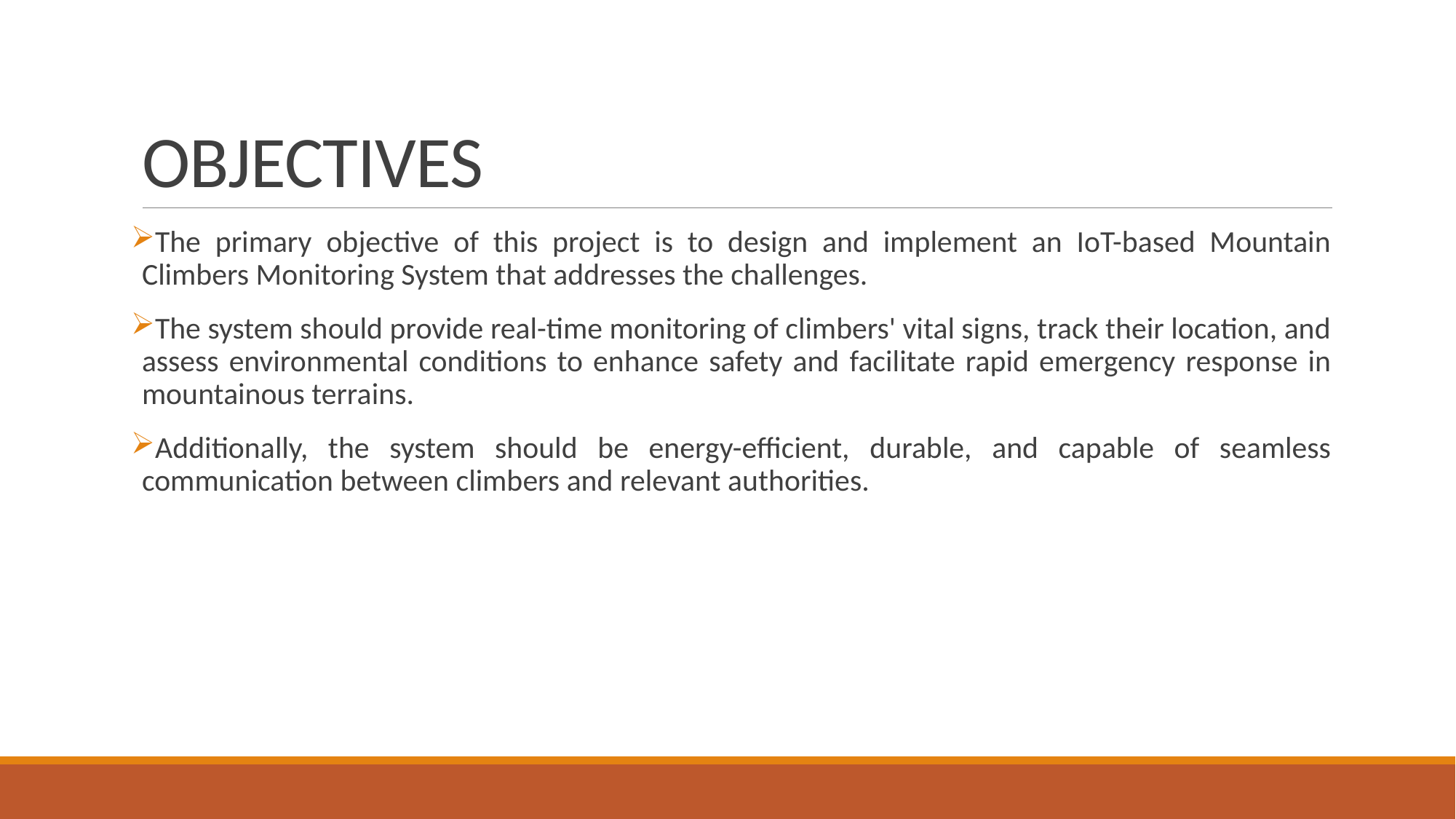

# OBJECTIVES
The primary objective of this project is to design and implement an IoT-based Mountain Climbers Monitoring System that addresses the challenges.
The system should provide real-time monitoring of climbers' vital signs, track their location, and assess environmental conditions to enhance safety and facilitate rapid emergency response in mountainous terrains.
Additionally, the system should be energy-efficient, durable, and capable of seamless communication between climbers and relevant authorities.